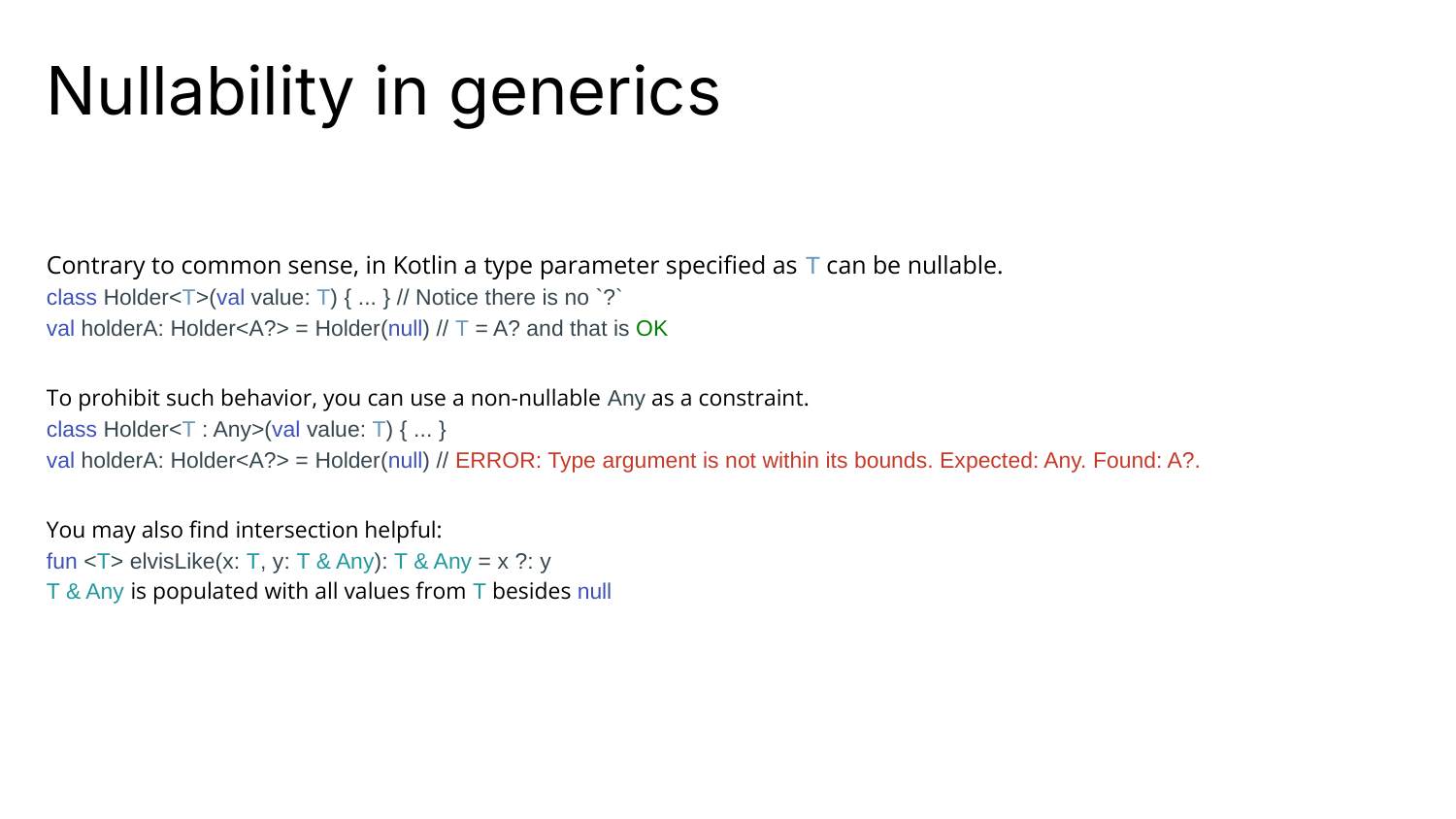

# Nullability in generics
Contrary to common sense, in Kotlin a type parameter specified as T can be nullable.
class Holder<T>(val value: T) { ... } // Notice there is no `?`
val holderA: Holder<A?> = Holder(null) // T = A? and that is OK

To prohibit such behavior, you can use a non-nullable Any as a constraint.
class Holder<T : Any>(val value: T) { ... }
val holderA: Holder<A?> = Holder(null) // ERROR: Type argument is not within its bounds. Expected: Any. Found: A?.

You may also find intersection helpful:
fun <T> elvisLike(x: T, y: T & Any): T & Any = x ?: y
T & Any is populated with all values from T besides null